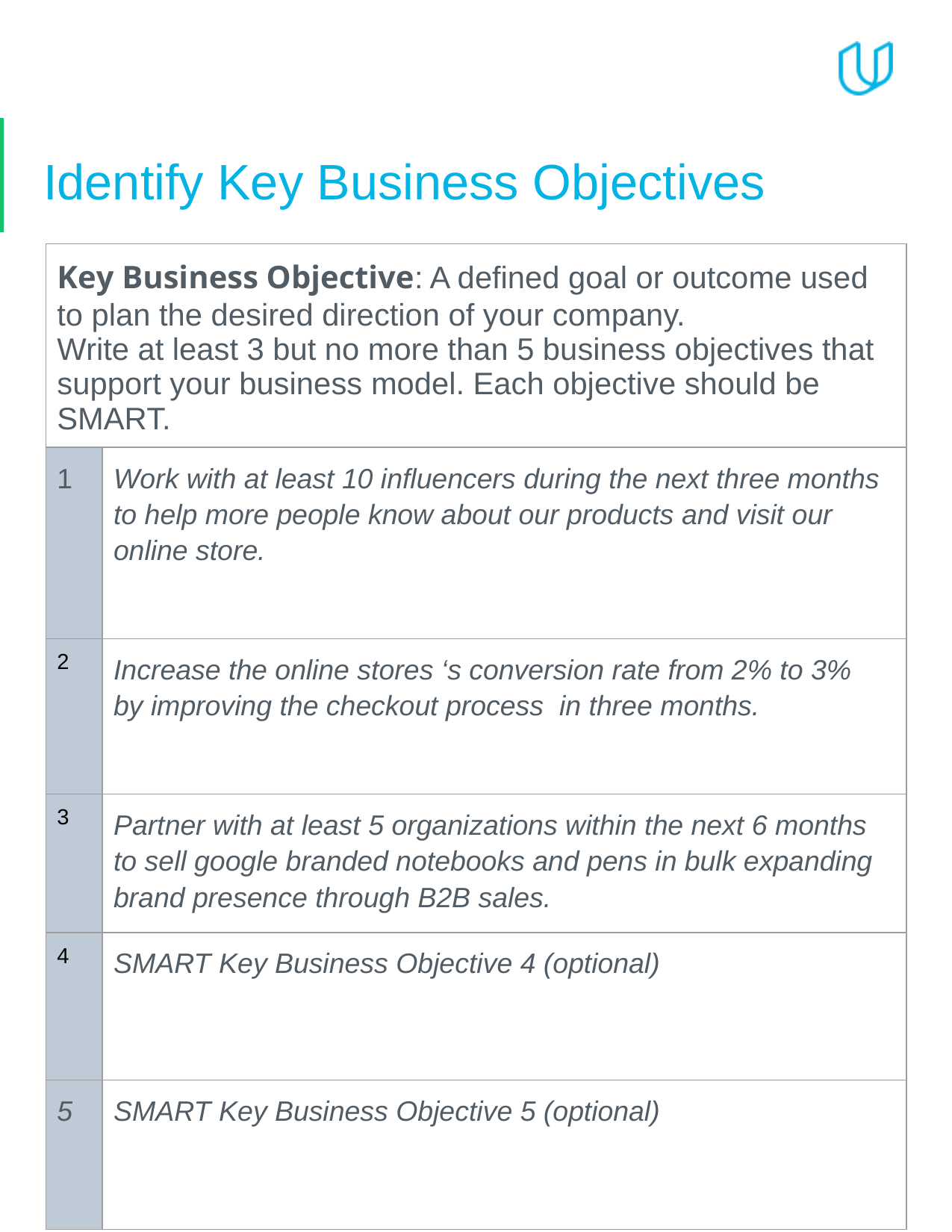

# Identify Key Business Objectives
| Key Business Objective: A defined goal or outcome used to plan the desired direction of your company. Write at least 3 but no more than 5 business objectives that support your business model. Each objective should be SMART. |  |
| --- | --- |
| 1 | Work with at least 10 influencers during the next three months to help more people know about our products and visit our online store. |
| 2 | Increase the online stores ‘s conversion rate from 2% to 3% by improving the checkout process in three months. |
| 3 | Partner with at least 5 organizations within the next 6 months to sell google branded notebooks and pens in bulk expanding brand presence through B2B sales. |
| 4 | SMART Key Business Objective 4 (optional) |
| 5 | SMART Key Business Objective 5 (optional) |